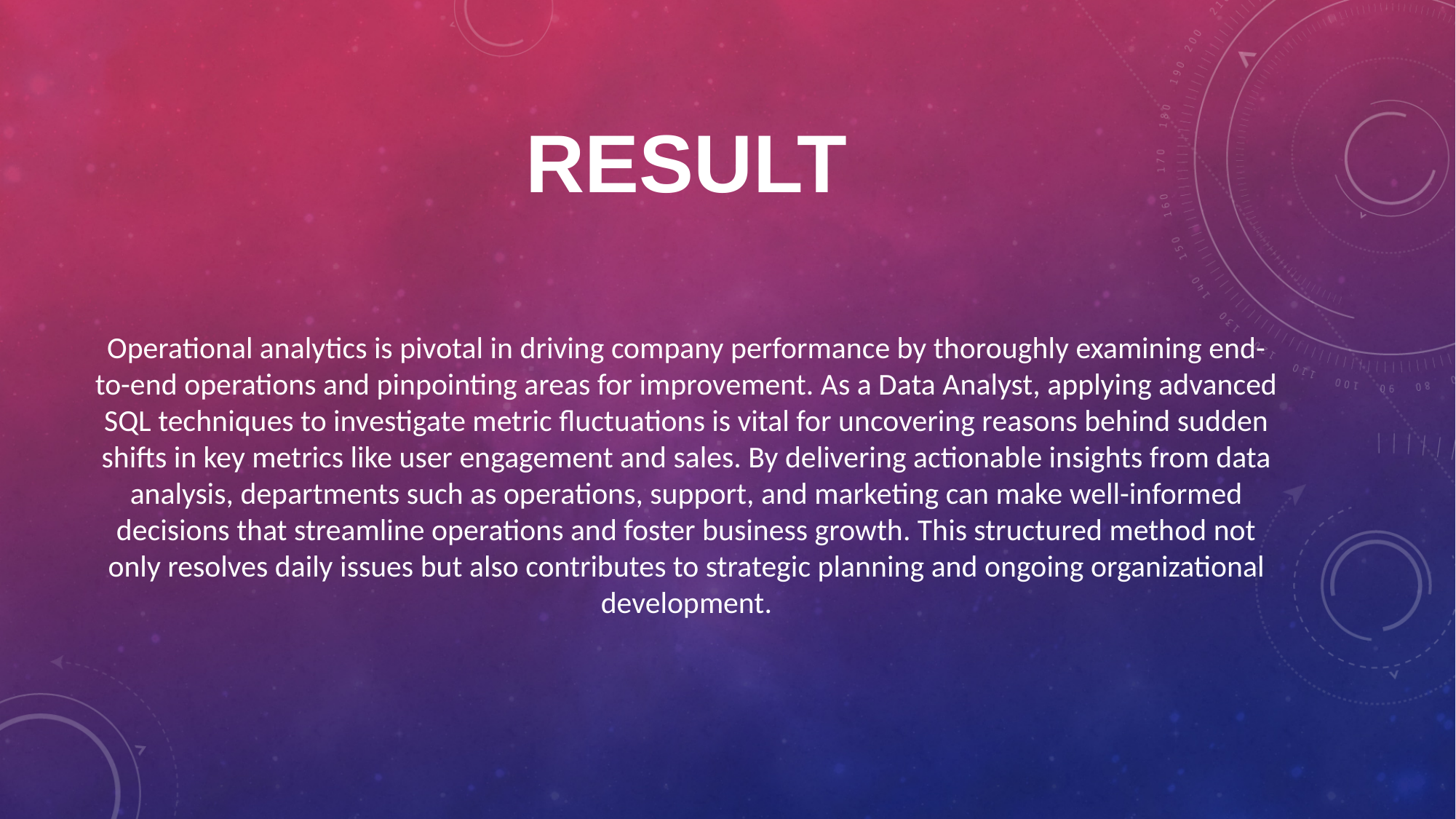

# Result
Operational analytics is pivotal in driving company performance by thoroughly examining end-to-end operations and pinpointing areas for improvement. As a Data Analyst, applying advanced SQL techniques to investigate metric fluctuations is vital for uncovering reasons behind sudden shifts in key metrics like user engagement and sales. By delivering actionable insights from data analysis, departments such as operations, support, and marketing can make well-informed decisions that streamline operations and foster business growth. This structured method not only resolves daily issues but also contributes to strategic planning and ongoing organizational development.